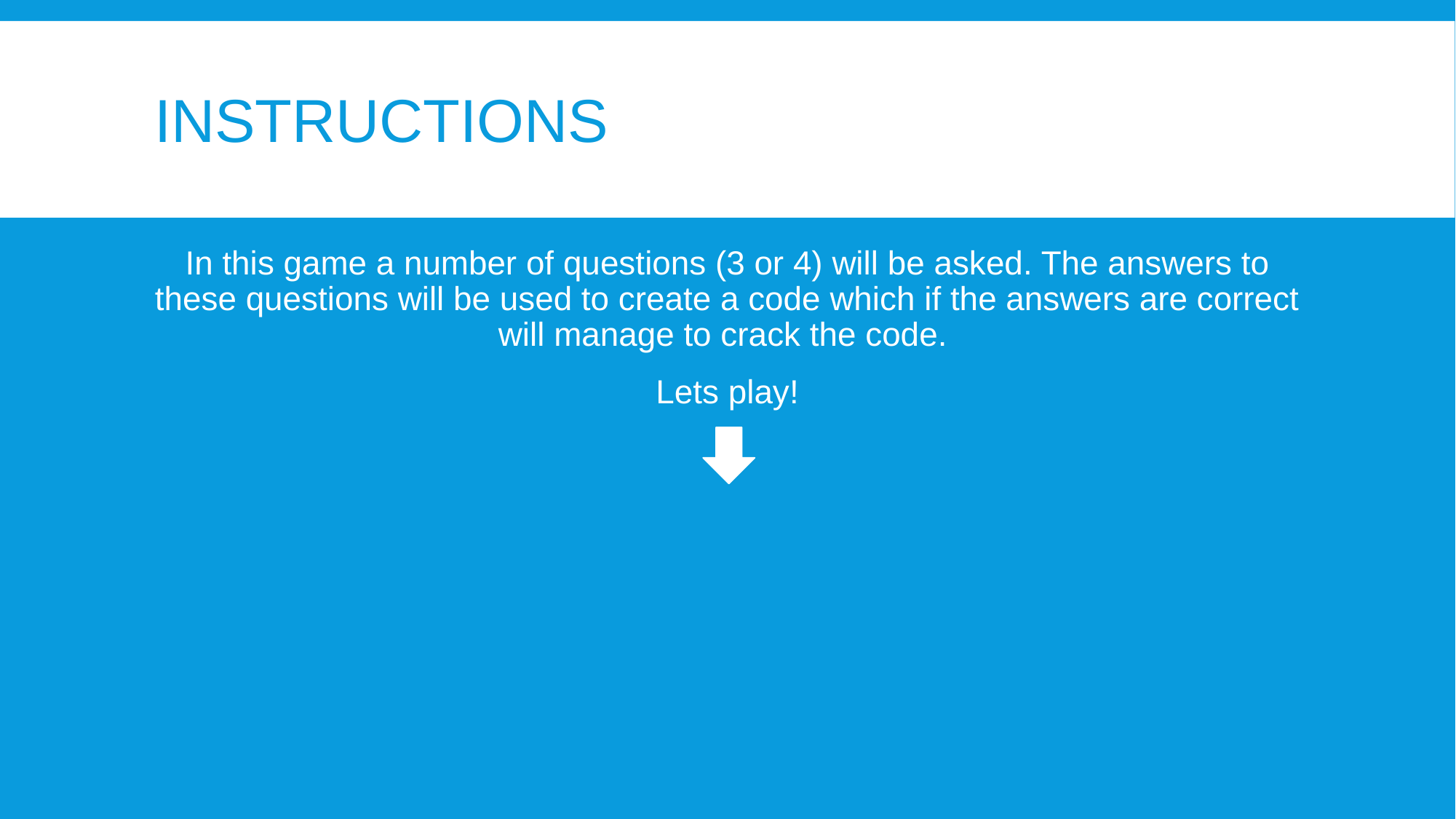

# INSTRUCTIONS
In this game a number of questions (3 or 4) will be asked. The answers to these questions will be used to create a code which if the answers are correct will manage to crack the code.
Lets play!